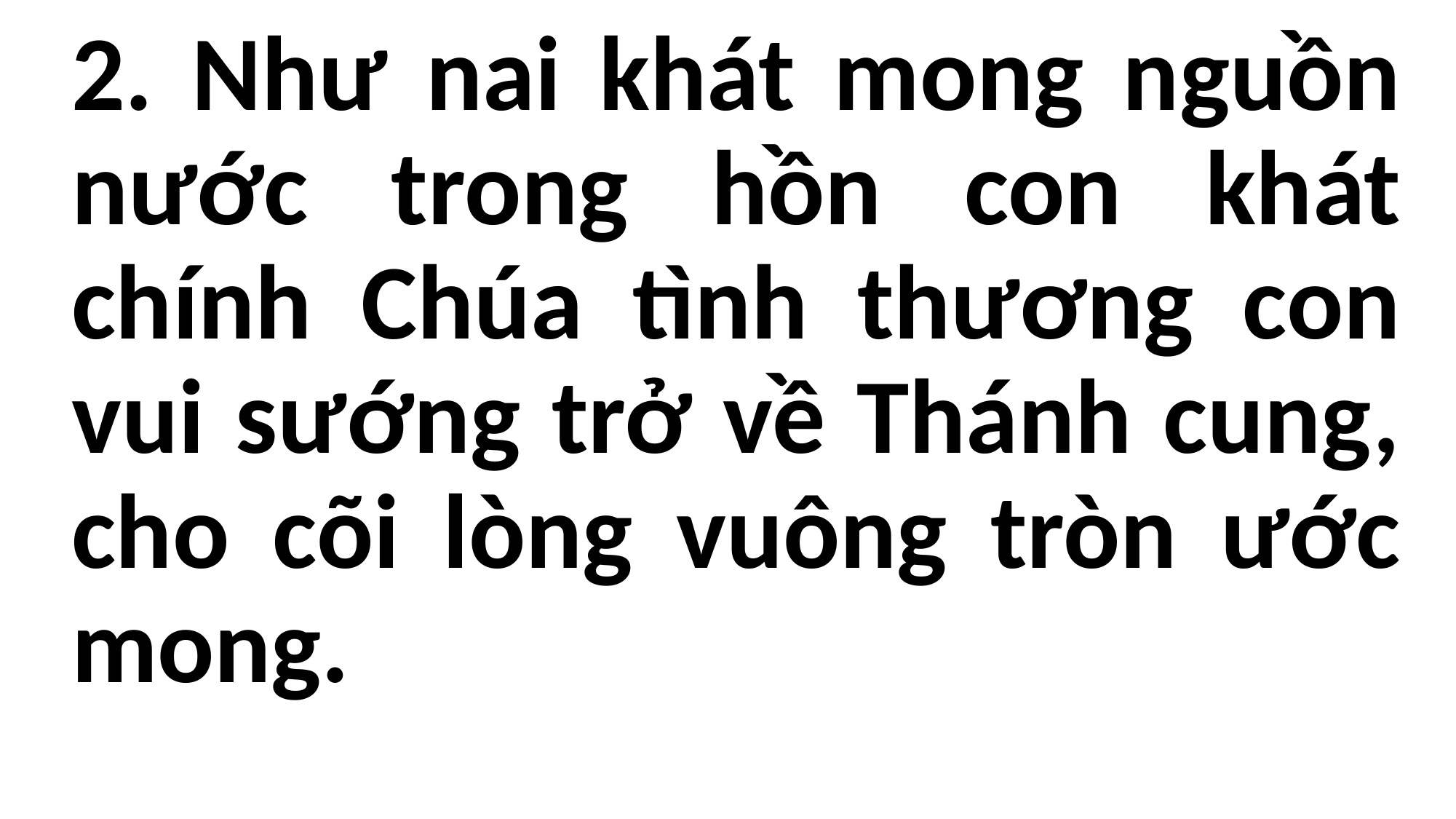

2. Như nai khát mong nguồn nước trong hồn con khát chính Chúa tình thương con vui sướng trở về Thánh cung, cho cõi lòng vuông tròn ước mong.